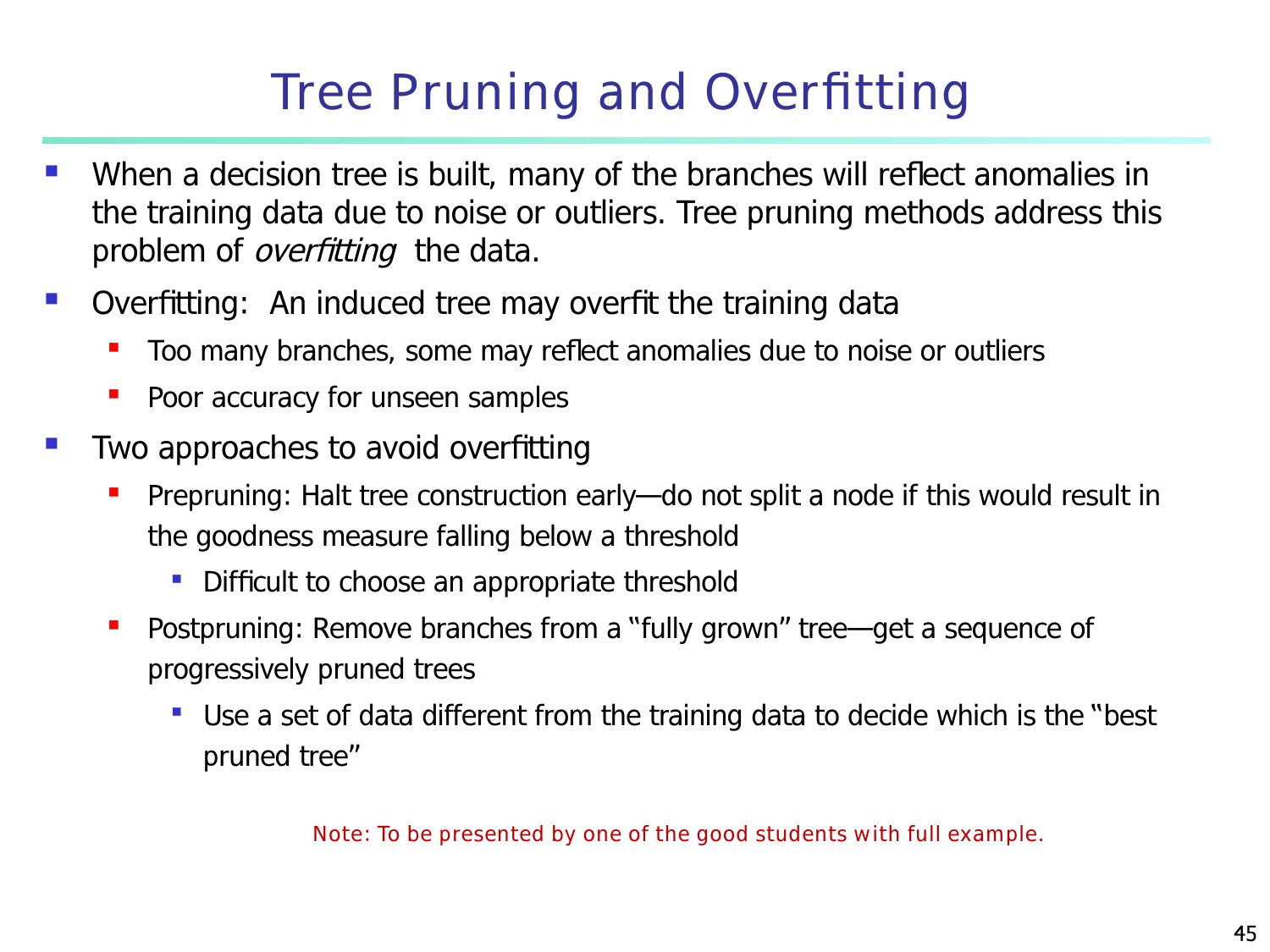

# Tree Pruning and Overfitting
When a decision tree is built, many of the branches will reflect anomalies in the training data due to noise or outliers. Tree pruning methods address this problem of overfitting  the data.
Overfitting:  An induced tree may overfit the training data
Too many branches, some may reflect anomalies due to noise or outliers
Poor accuracy for unseen samples
Two approaches to avoid overfitting
Prepruning: Halt tree construction early—do not split a node if this would result in the goodness measure falling below a threshold
Difficult to choose an appropriate threshold
Postpruning: Remove branches from a “fully grown” tree—get a sequence of progressively pruned trees
Use a set of data different from the training data to decide which is the “best pruned tree”
Note: To be presented by one of the good students with full example.
45